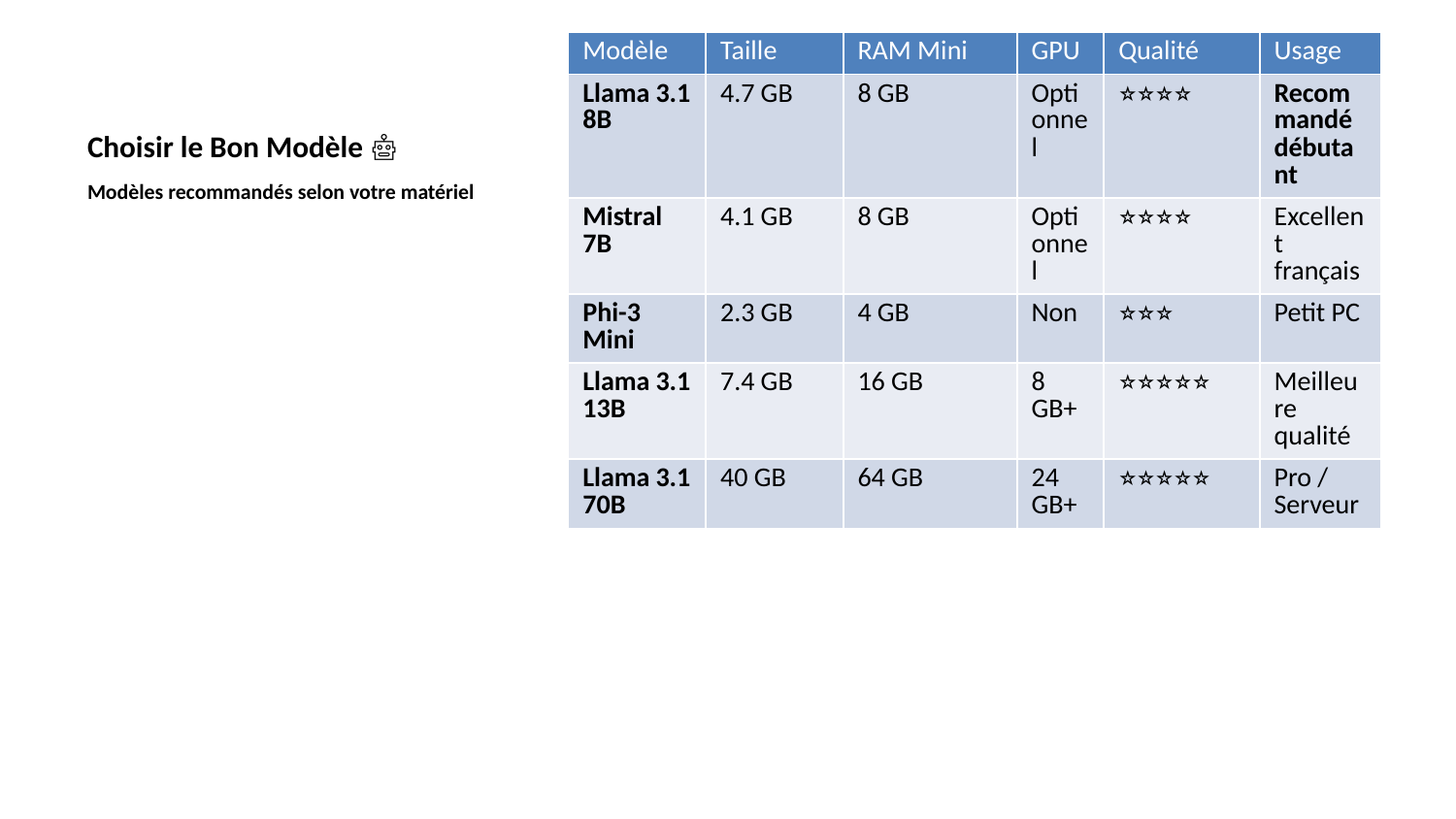

| Modèle | Taille | RAM Mini | GPU | Qualité | Usage |
| --- | --- | --- | --- | --- | --- |
| Llama 3.1 8B | 4.7 GB | 8 GB | Optionnel | ⭐⭐⭐⭐ | Recommandé débutant |
| Mistral 7B | 4.1 GB | 8 GB | Optionnel | ⭐⭐⭐⭐ | Excellent français |
| Phi-3 Mini | 2.3 GB | 4 GB | Non | ⭐⭐⭐ | Petit PC |
| Llama 3.1 13B | 7.4 GB | 16 GB | 8 GB+ | ⭐⭐⭐⭐⭐ | Meilleure qualité |
| Llama 3.1 70B | 40 GB | 64 GB | 24 GB+ | ⭐⭐⭐⭐⭐ | Pro / Serveur |
# Choisir le Bon Modèle 🤖
Modèles recommandés selon votre matériel